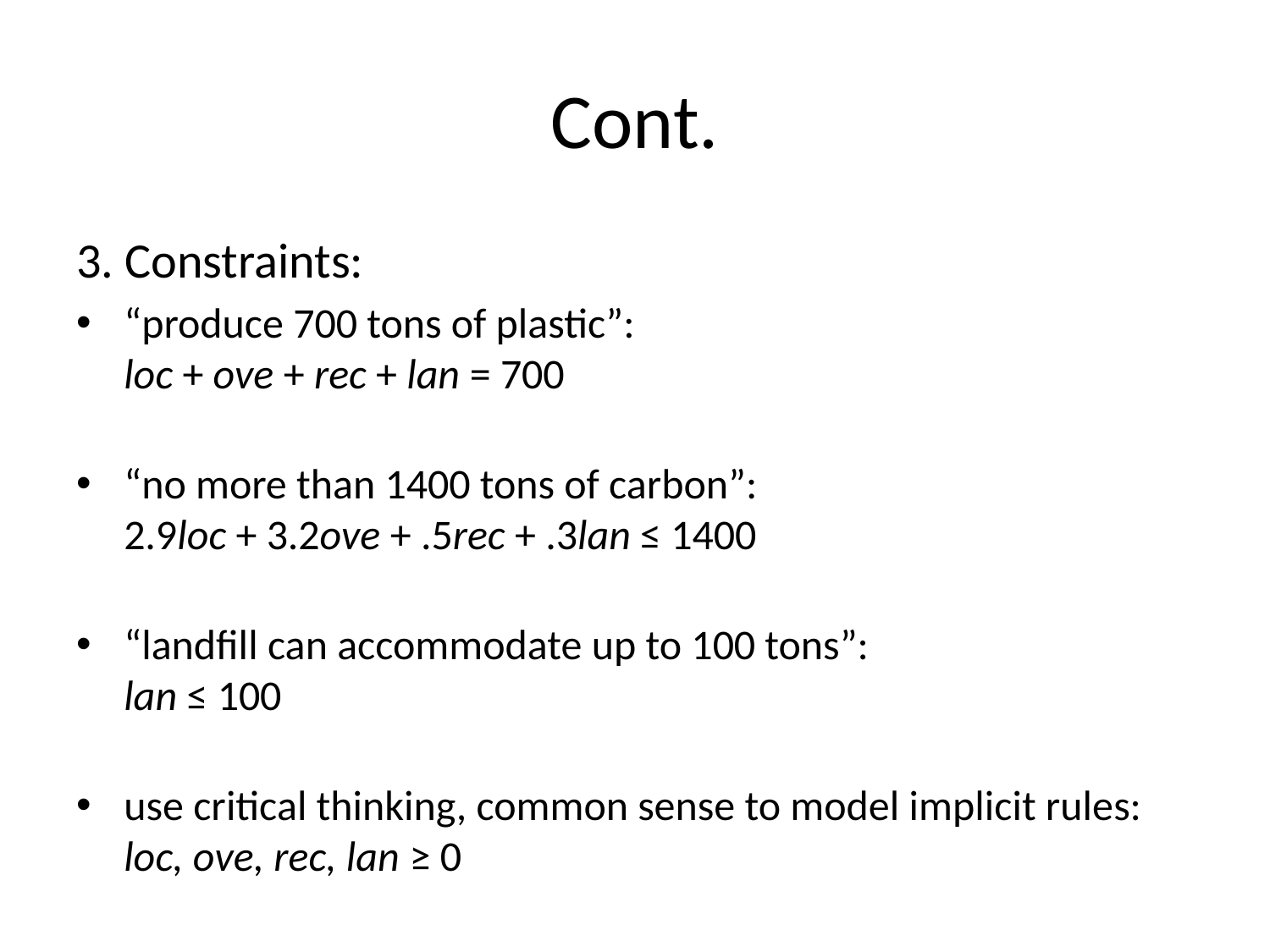

# Cont.
3. Constraints:
“produce 700 tons of plastic”:
loc + ove + rec + lan = 700
“no more than 1400 tons of carbon”:
2.9loc + 3.2ove + .5rec + .3lan ≤ 1400
“landfill can accommodate up to 100 tons”:
lan ≤ 100
use critical thinking, common sense to model implicit rules:
loc, ove, rec, lan ≥ 0